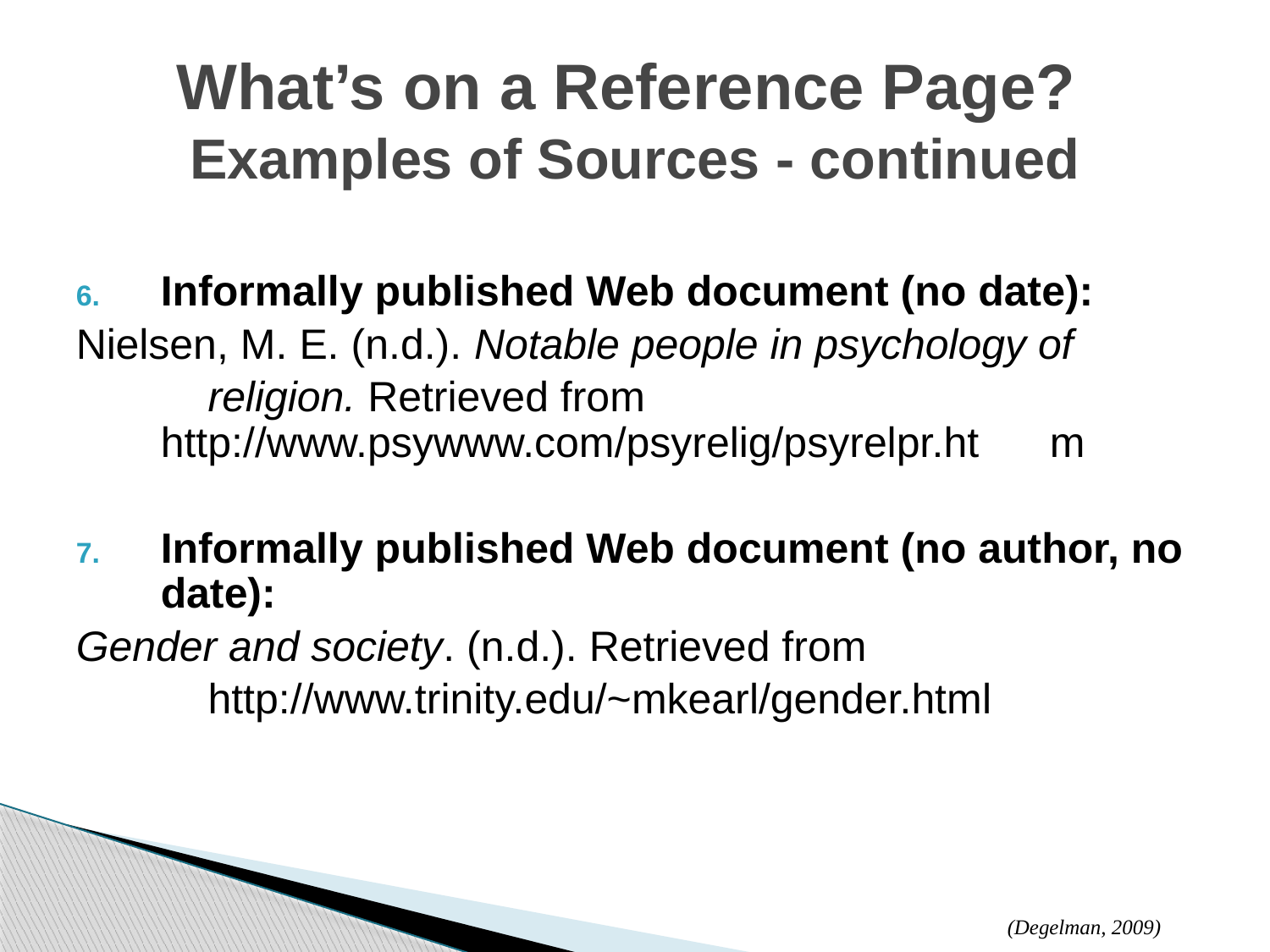

# What’s on a Reference Page? Examples of Sources - continued

Informally published Web document (no date):
Nielsen, M. E. (n.d.). Notable people in psychology of
	    religion. Retrieved from  	    		http://www.psywww.com/psyrelig/psyrelpr.ht	m

Informally published Web document (no author, no date):
Gender and society. (n.d.). Retrieved from
	    http://www.trinity.edu/~mkearl/gender.html

(Degelman, 2009)